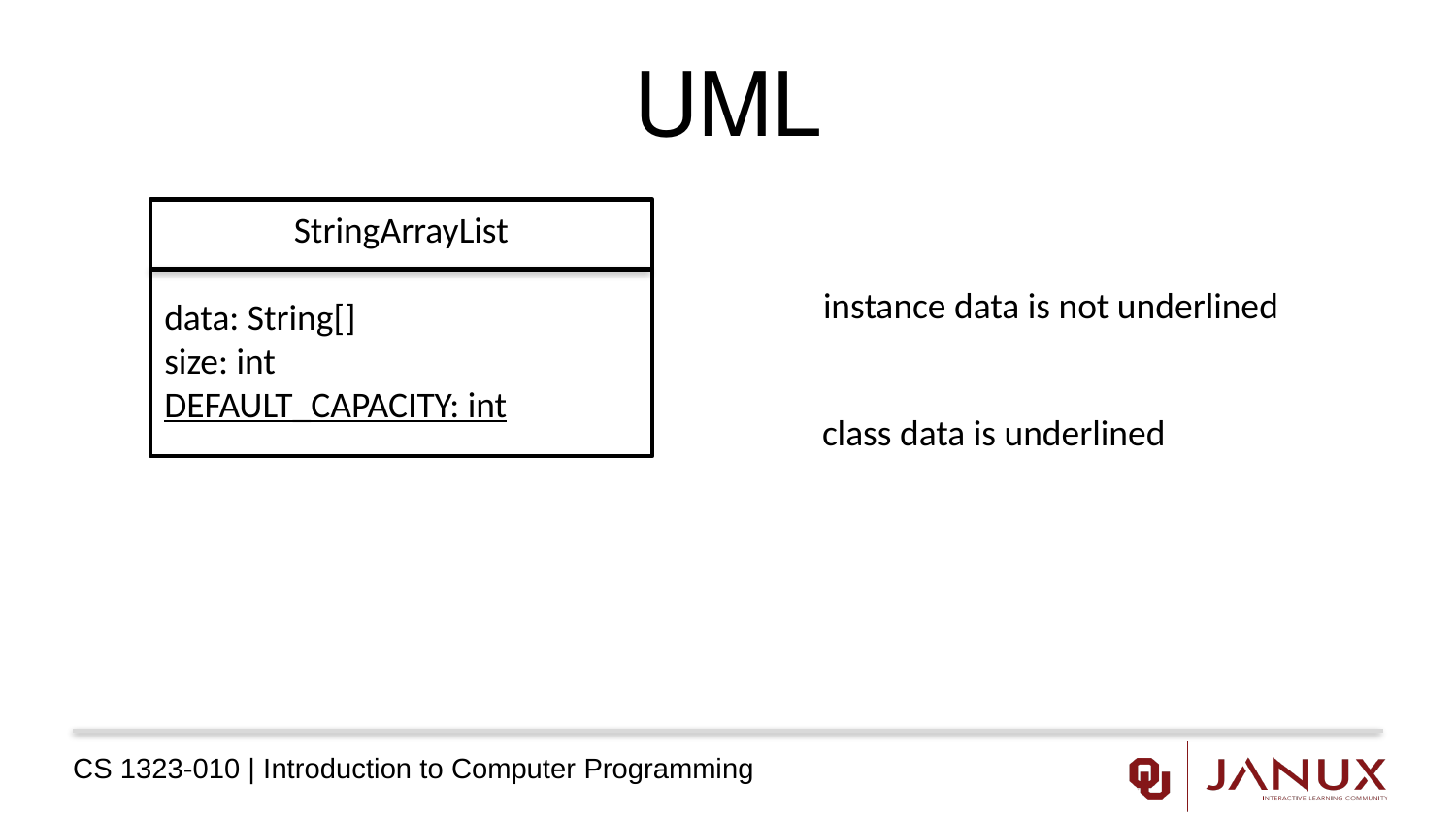

# UML
StringArrayList

data: String[]
size: int
DEFAULT_CAPACITY: int
instance data is not underlined
class data is underlined